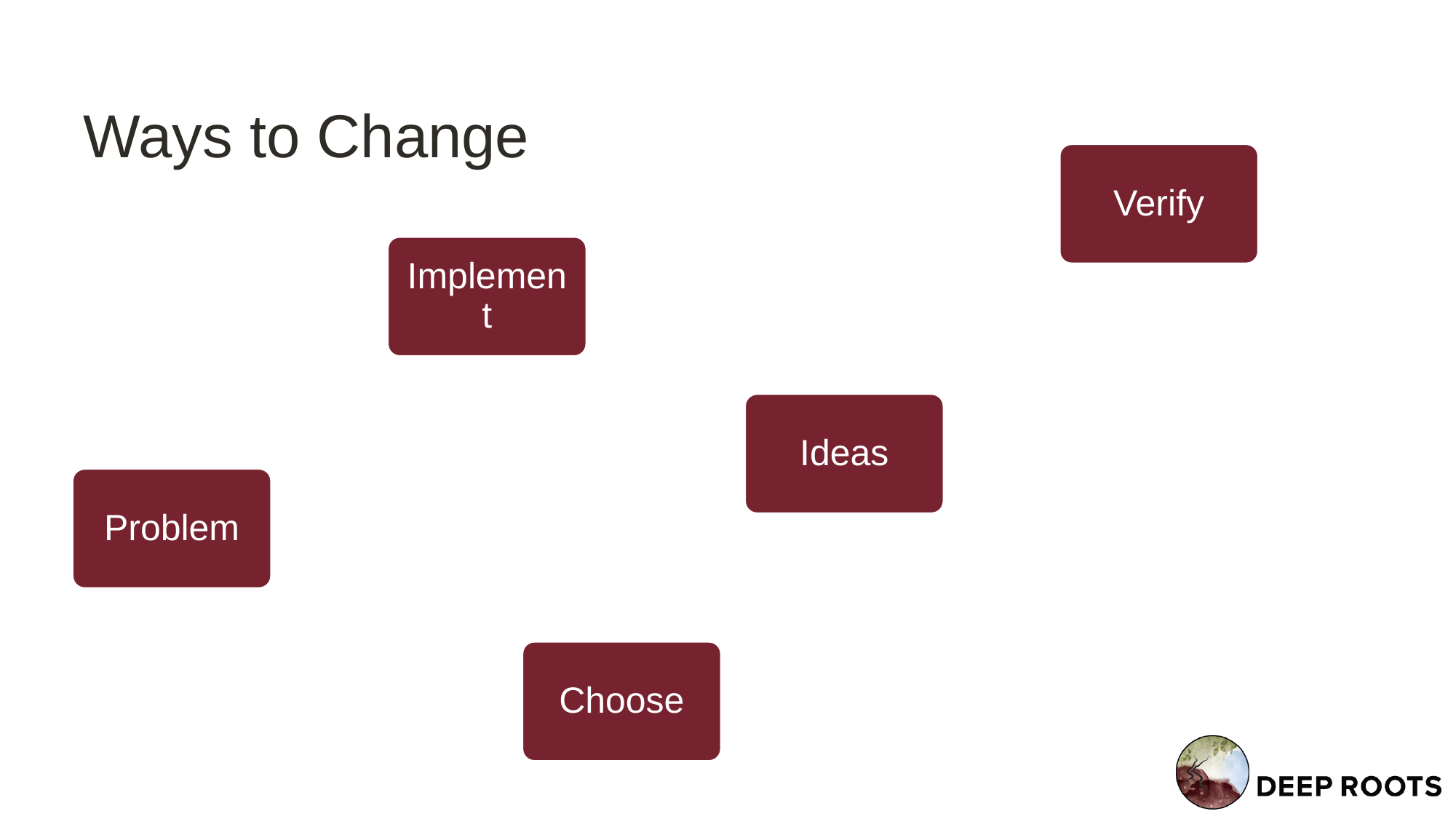

# Ways to Change
Verify
Implement
Ideas
Problem
Choose